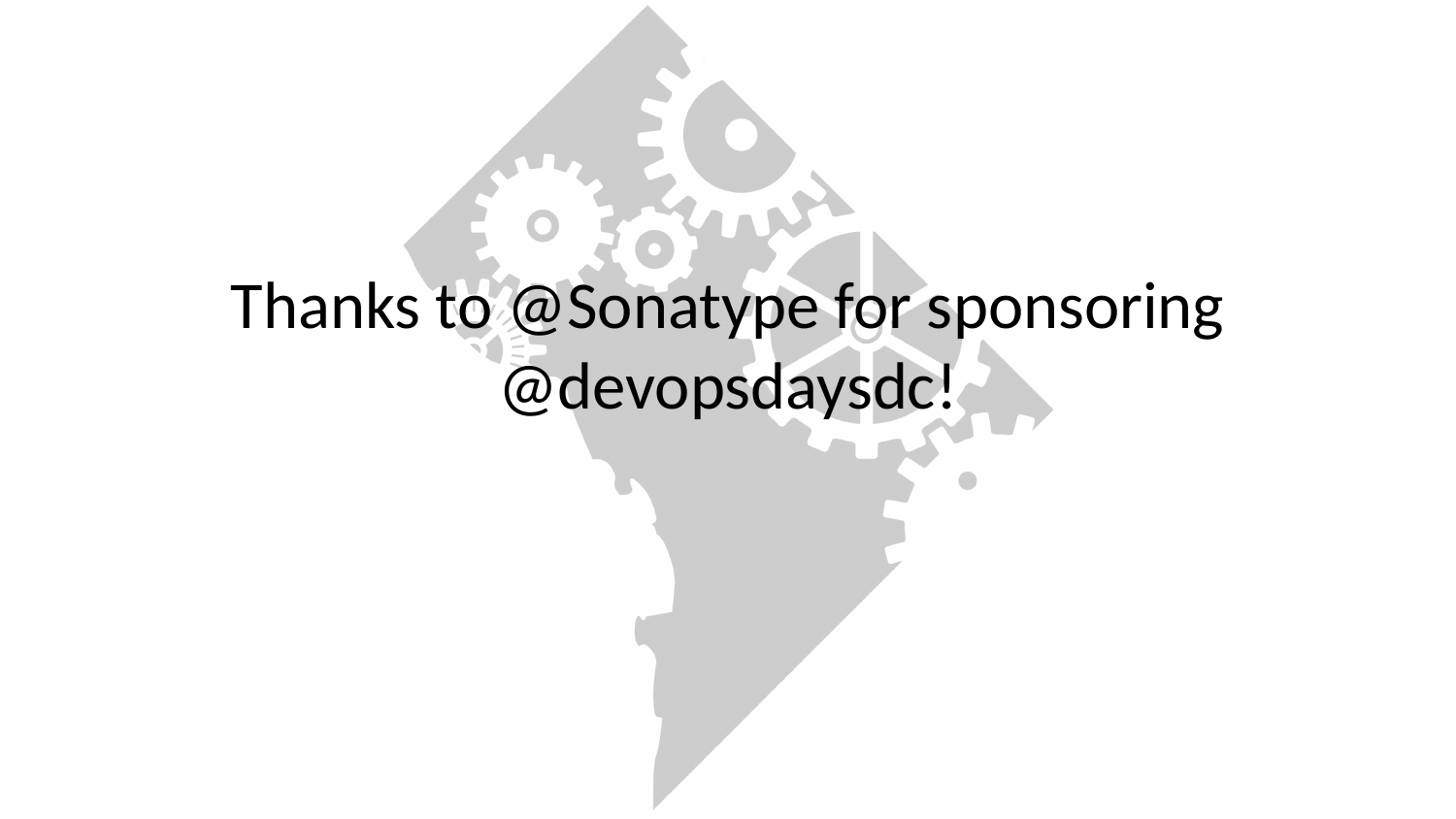

# Thanks to @Sonatype for sponsoring @devopsdaysdc!